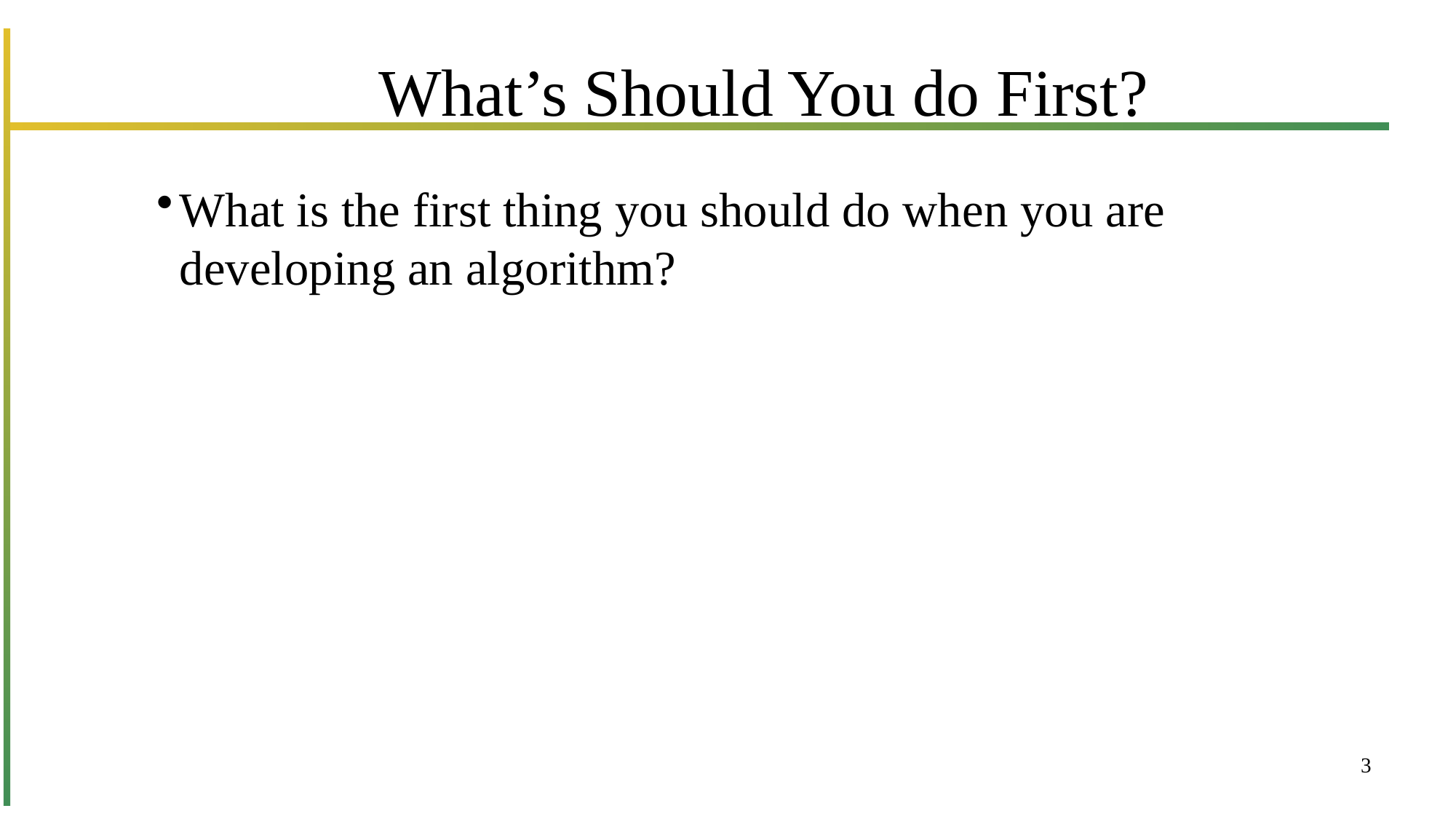

# What’s Should You do First?
What is the first thing you should do when you are developing an algorithm?
3